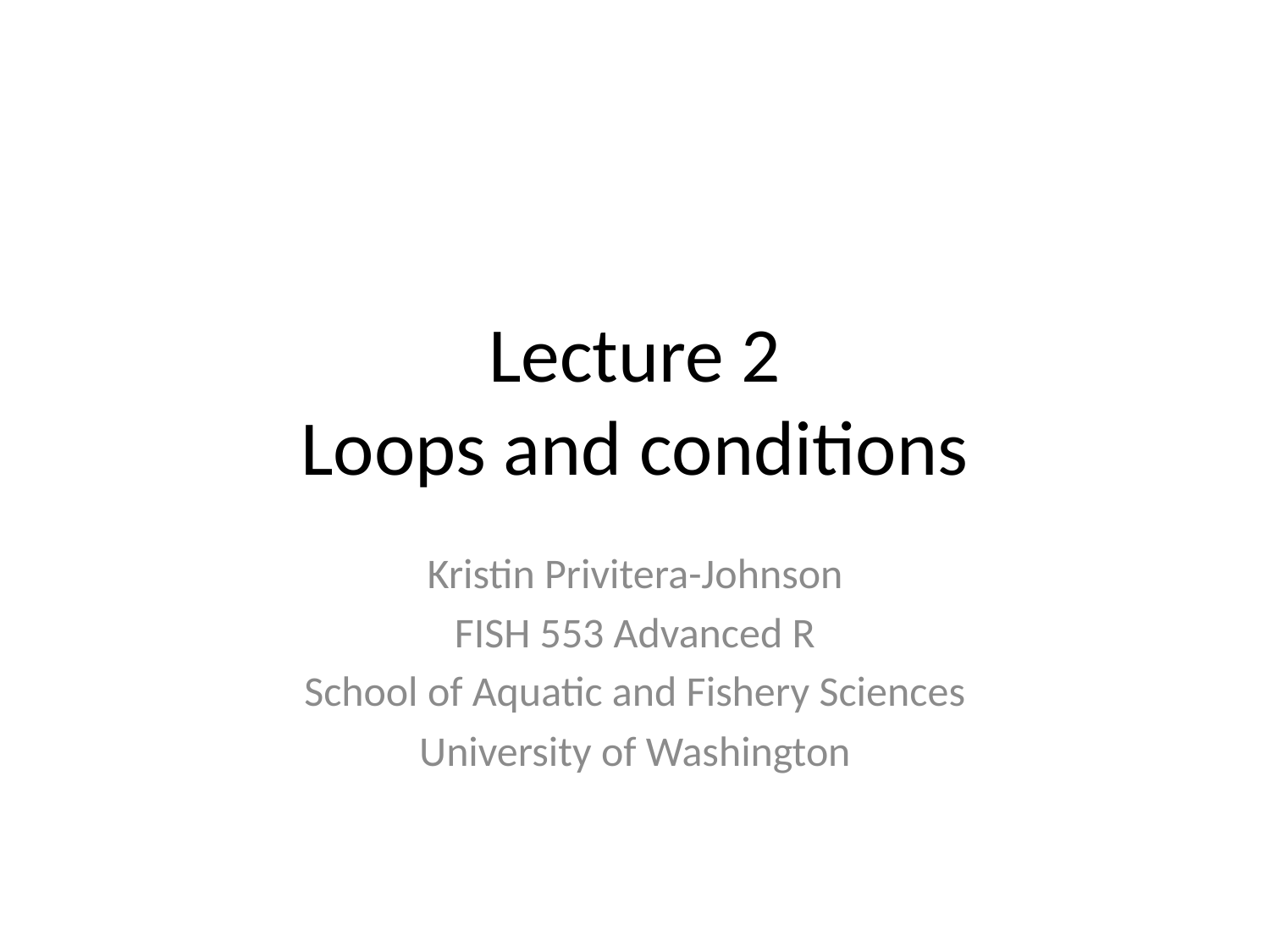

# Lecture 2 Loops and conditions
Kristin Privitera-Johnson
FISH 553 Advanced R
School of Aquatic and Fishery Sciences
University of Washington